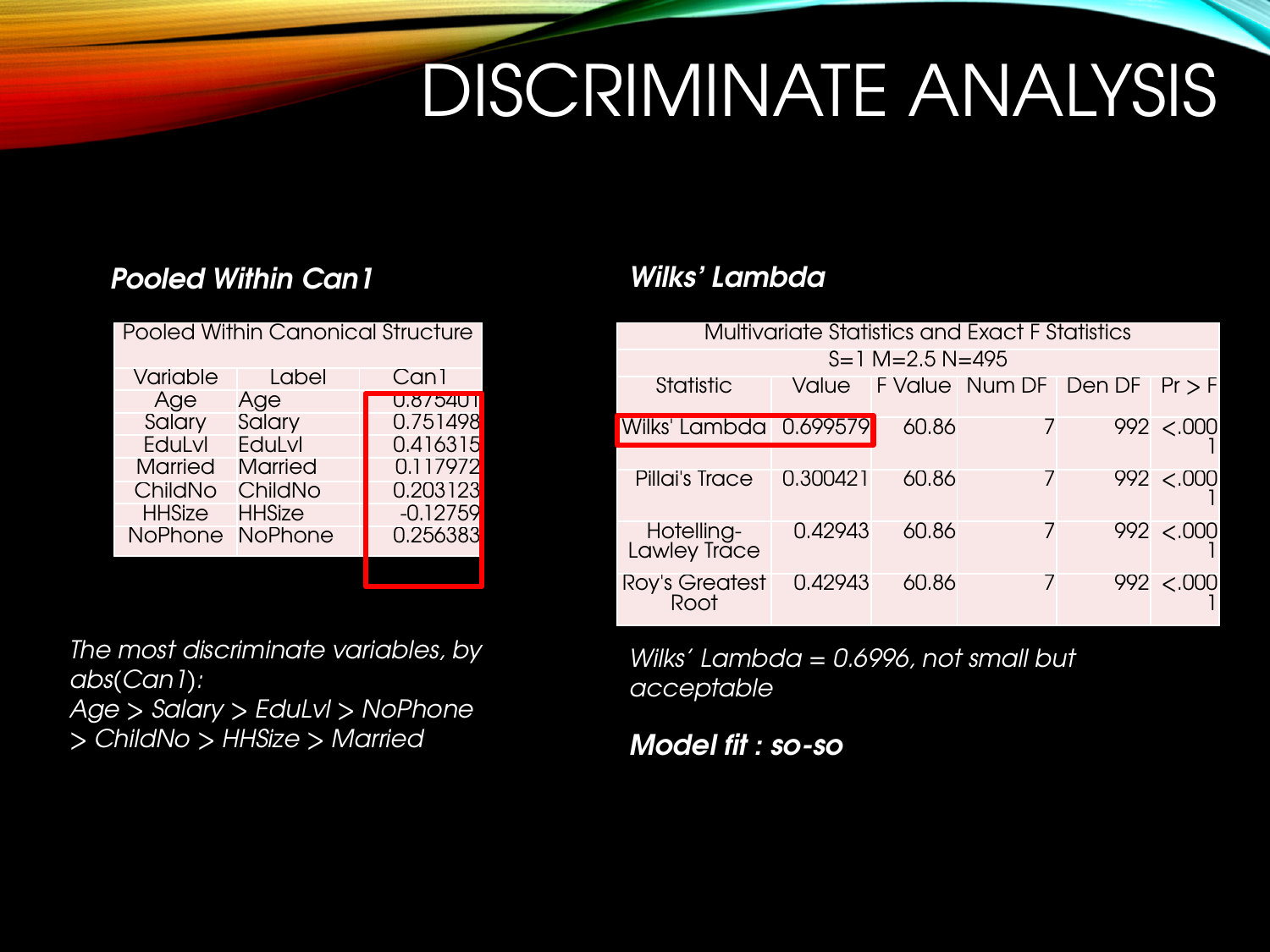

# Discriminate Analysis
Wilks’ Lambda
Pooled Within Can1
| Pooled Within Canonical Structure |  |  |
| --- | --- | --- |
| Variable | Label | Can1 |
| Age | Age | 0.875401 |
| Salary | Salary | 0.751498 |
| EduLvl | EduLvl | 0.416315 |
| Married | Married | 0.117972 |
| ChildNo | ChildNo | 0.203123 |
| HHSize | HHSize | -0.12759 |
| NoPhone | NoPhone | 0.256383 |
| Multivariate Statistics and Exact F Statistics |  |  |  |  |  |
| --- | --- | --- | --- | --- | --- |
| S=1 M=2.5 N=495 |  |  |  |  |  |
| Statistic | Value | F Value | Num DF | Den DF | Pr > F |
| Wilks' Lambda | 0.699579 | 60.86 | 7 | 992 | <.0001 |
| Pillai's Trace | 0.300421 | 60.86 | 7 | 992 | <.0001 |
| Hotelling-Lawley Trace | 0.42943 | 60.86 | 7 | 992 | <.0001 |
| Roy's Greatest Root | 0.42943 | 60.86 | 7 | 992 | <.0001 |

The most discriminate variables, by abs(Can1):
Age > Salary > EduLvl > NoPhone
> ChildNo > HHSize > Married
Wilks’ Lambda = 0.6996, not small but acceptable
Model fit : so-so